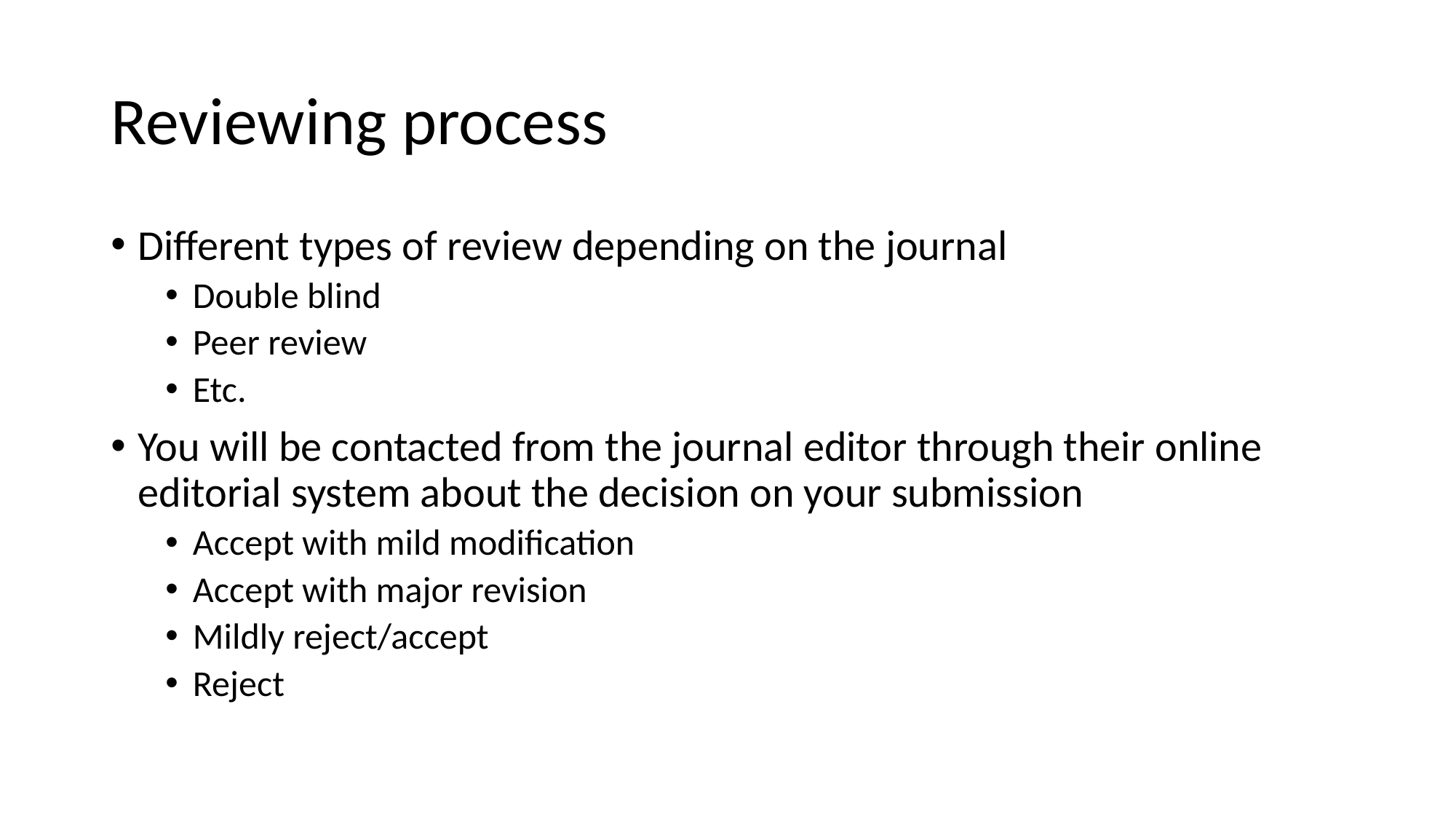

# Reviewing process
Different types of review depending on the journal
Double blind
Peer review
Etc.
You will be contacted from the journal editor through their online editorial system about the decision on your submission
Accept with mild modification
Accept with major revision
Mildly reject/accept
Reject